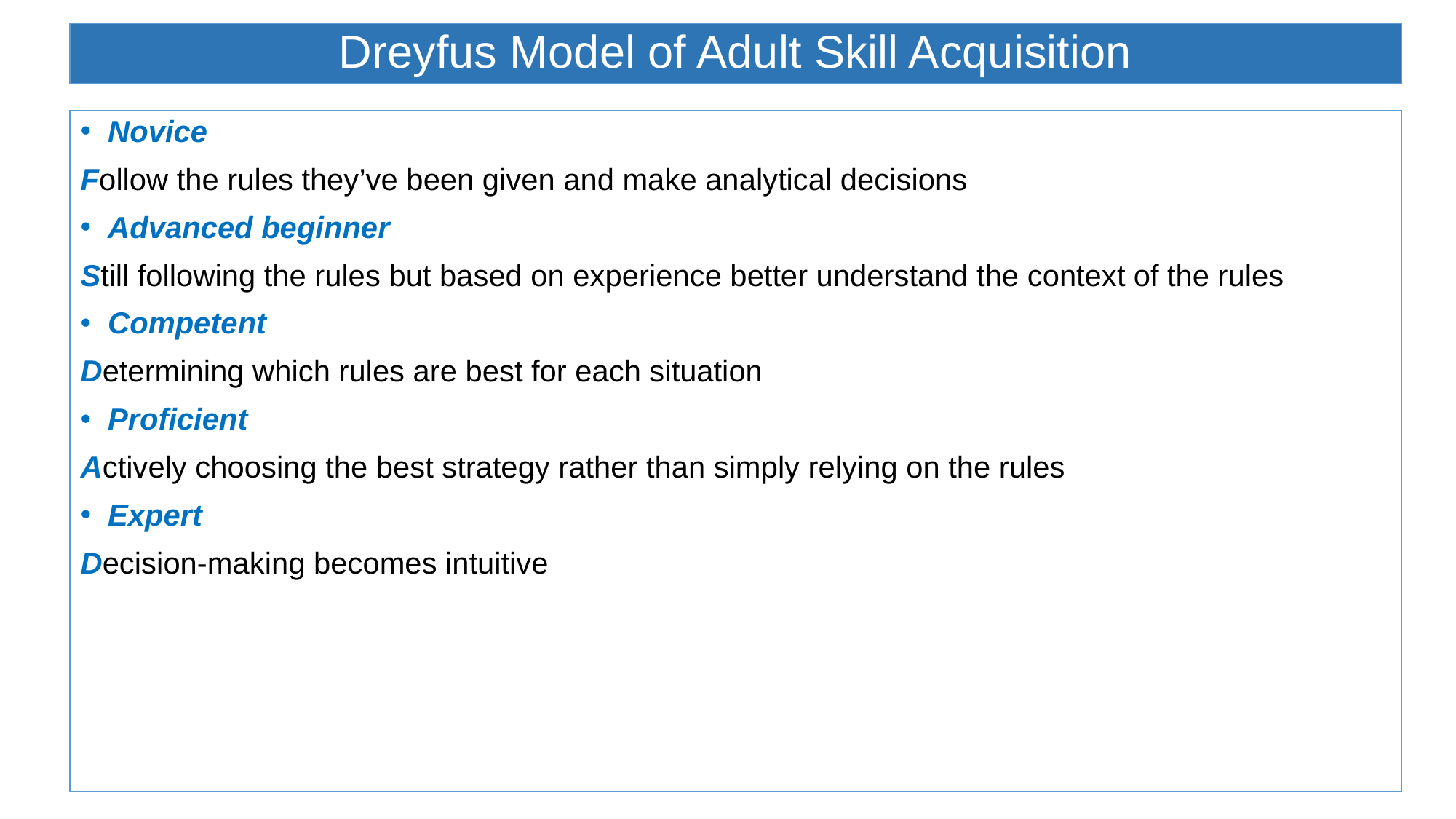

# Dreyfus Model of Adult Skill Acquisition
Novice
Follow the rules they’ve been given and make analytical decisions
Advanced beginner
Still following the rules but based on experience better understand the context of the rules
Competent
Determining which rules are best for each situation
Proficient
Actively choosing the best strategy rather than simply relying on the rules
Expert
Decision-making becomes intuitive